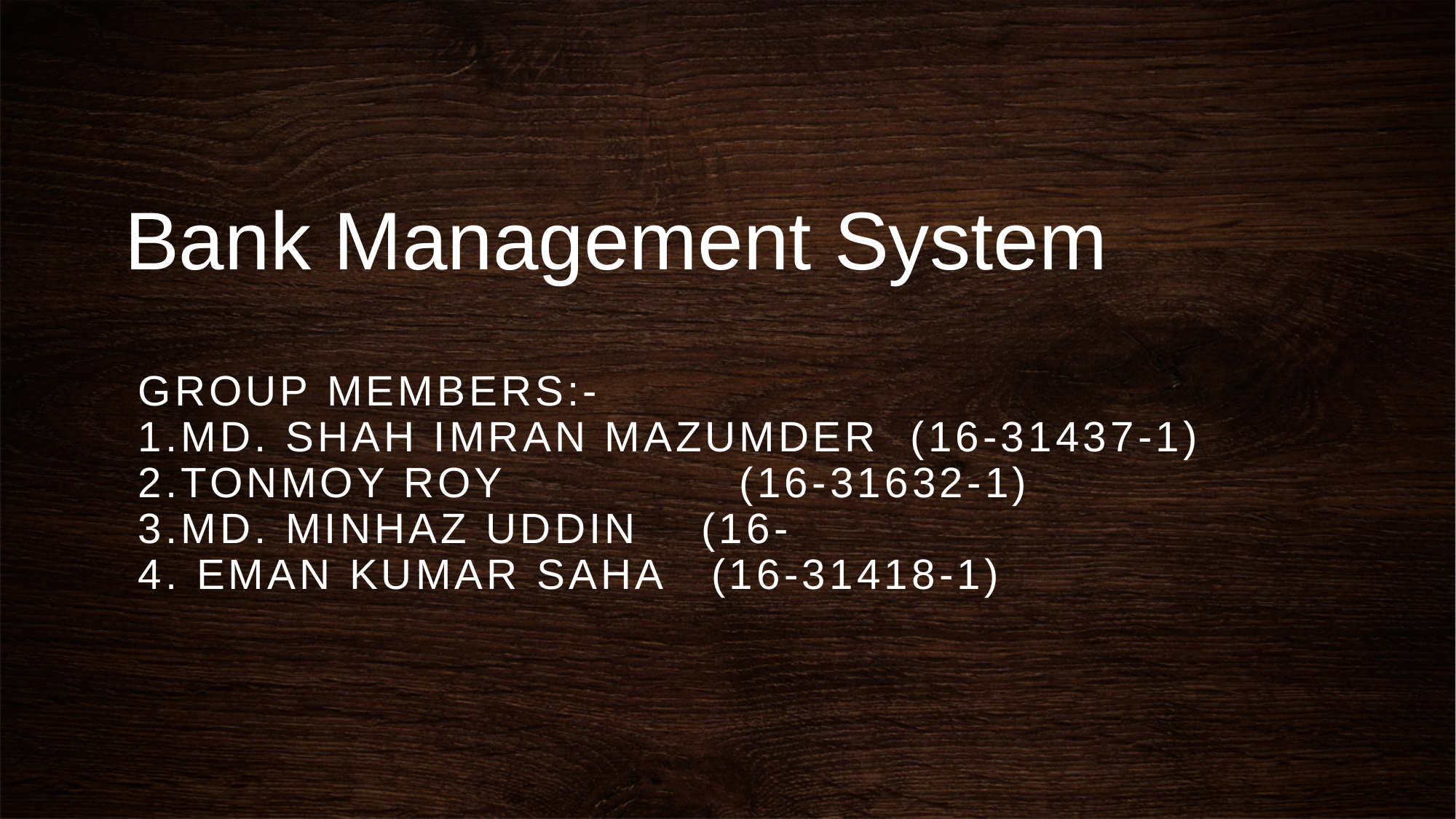

# Bank Management System
Group Members:-
1.Md. Shah Imran Mazumder  (16-31437-1)
2.Tonmoy Roy               (16-31632-1)
3.Md. Minhaz Uddin    (16-
4. Eman Kumar Saha   (16-31418-1)